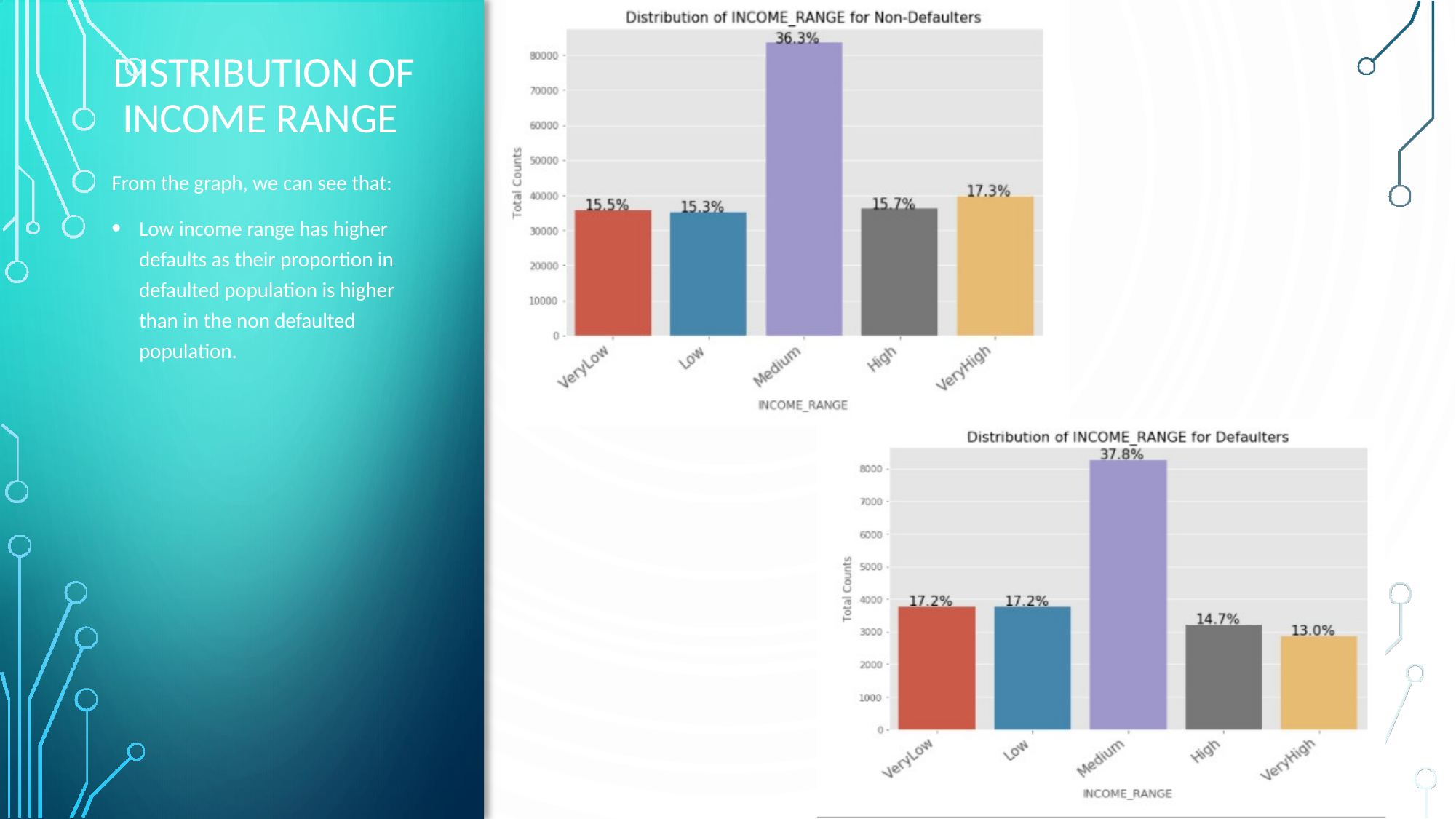

# DISTRIBUTION OF  INCOME RANGE
From the graph, we can see that:
Low income range has higher  defaults as their proportion in  defaulted population is higher  than in the non defaulted  population.